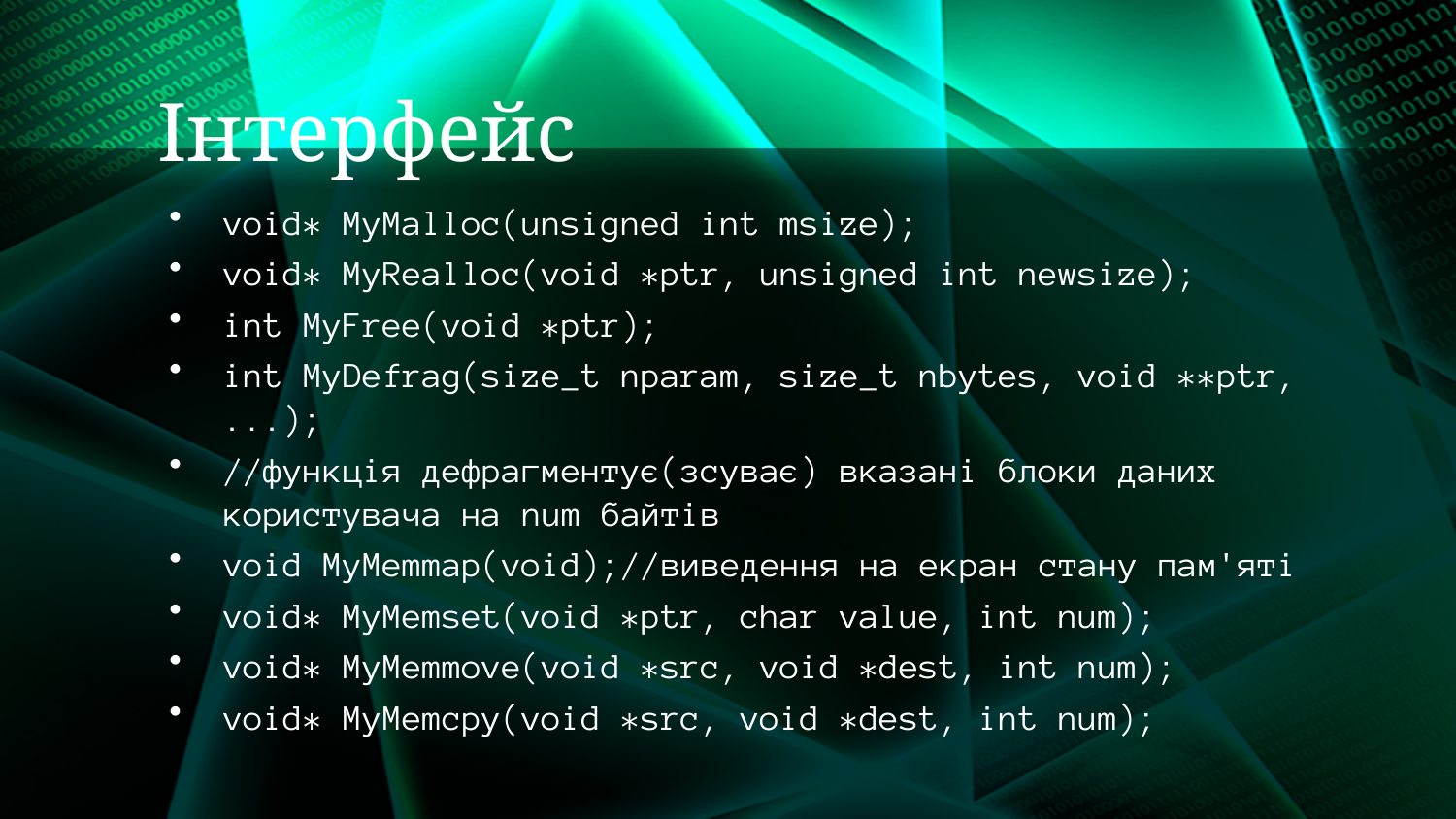

# Інтерфейс
void* MyMalloc(unsigned int msize);
void* MyRealloc(void *ptr, unsigned int newsize);
int MyFree(void *ptr);
int MyDefrag(size_t nparam, size_t nbytes, void **ptr, ...);
//функція дефрагментує(зсуває) вказані блоки даних користувача на num байтів
void MyMemmap(void);//виведення на екран стану пам'яті
void* MyMemset(void *ptr, char value, int num);
void* MyMemmove(void *src, void *dest, int num);
void* MyMemcpy(void *src, void *dest, int num);